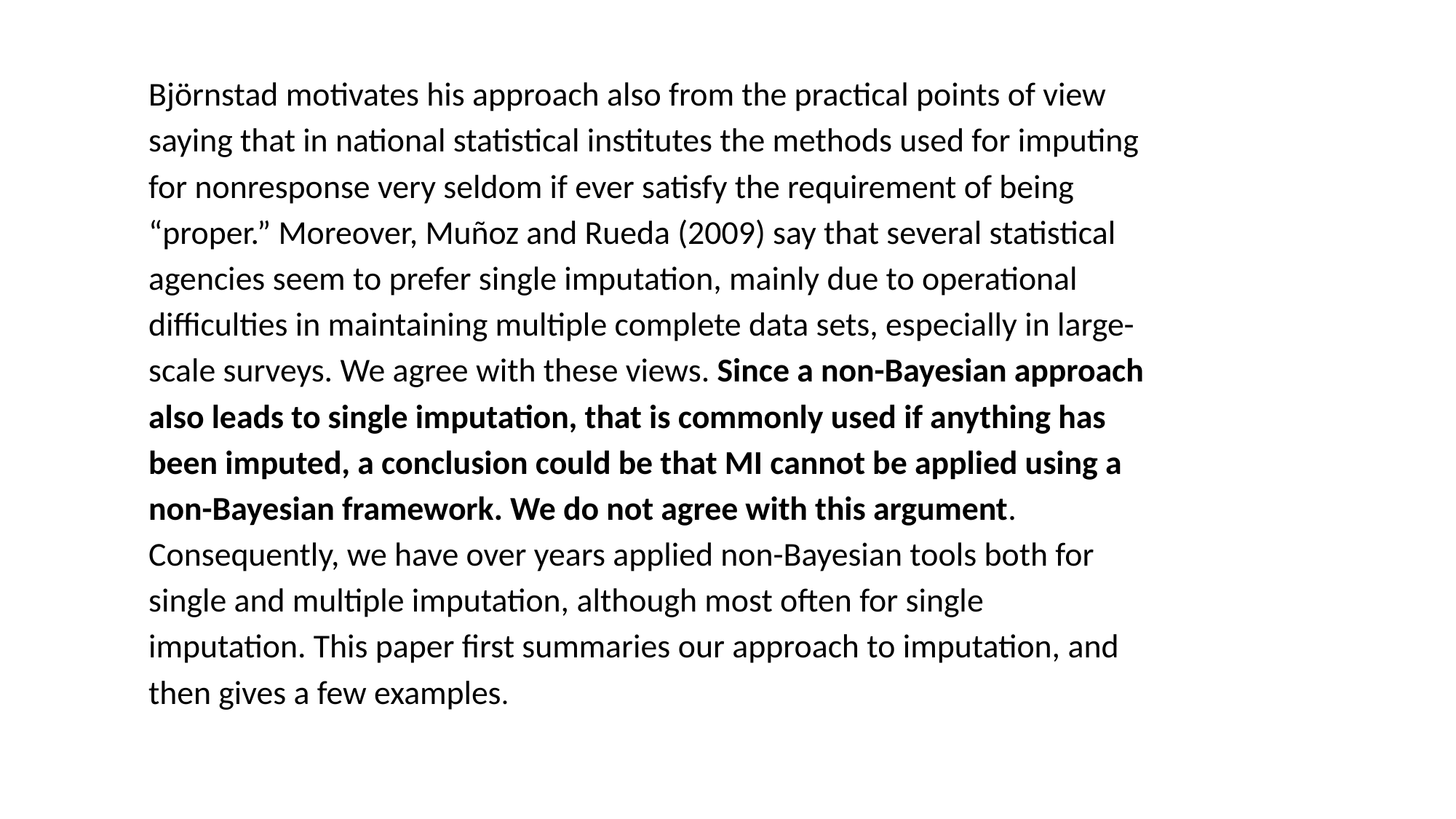

Björnstad motivates his approach also from the practical points of view saying that in national statistical institutes the methods used for imputing for nonresponse very seldom if ever satisfy the requirement of being “proper.” Moreover, Muñoz and Rueda (2009) say that several statistical agencies seem to prefer single imputation, mainly due to operational difficulties in maintaining multiple complete data sets, especially in large-scale surveys. We agree with these views. Since a non-Bayesian approach also leads to single imputation, that is commonly used if anything has been imputed, a conclusion could be that MI cannot be applied using a non-Bayesian framework. We do not agree with this argument. Consequently, we have over years applied non-Bayesian tools both for single and multiple imputation, although most often for single imputation. This paper first summaries our approach to imputation, and then gives a few examples.